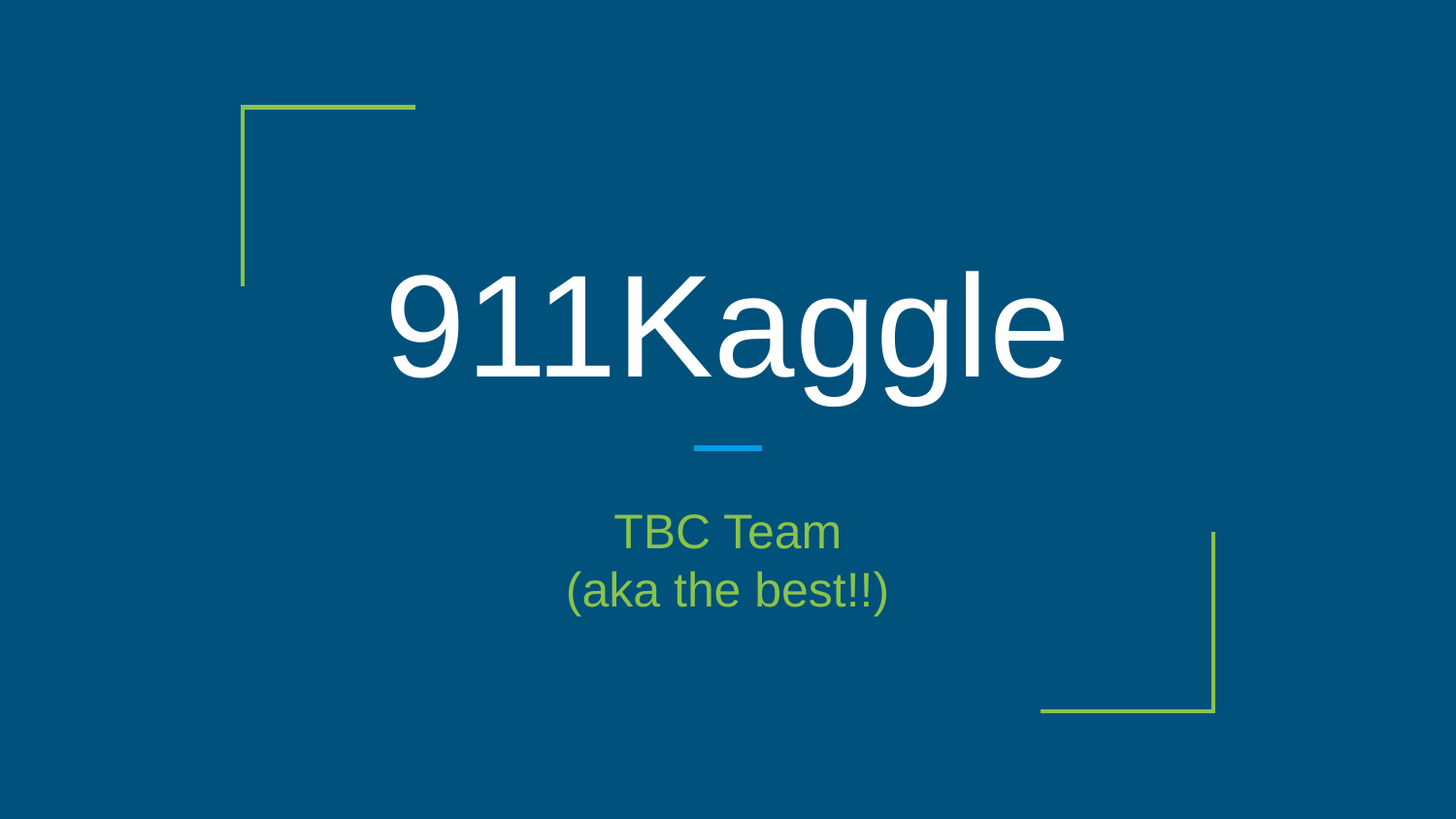

# 911Kaggle
TBC Team
(aka the best!!)